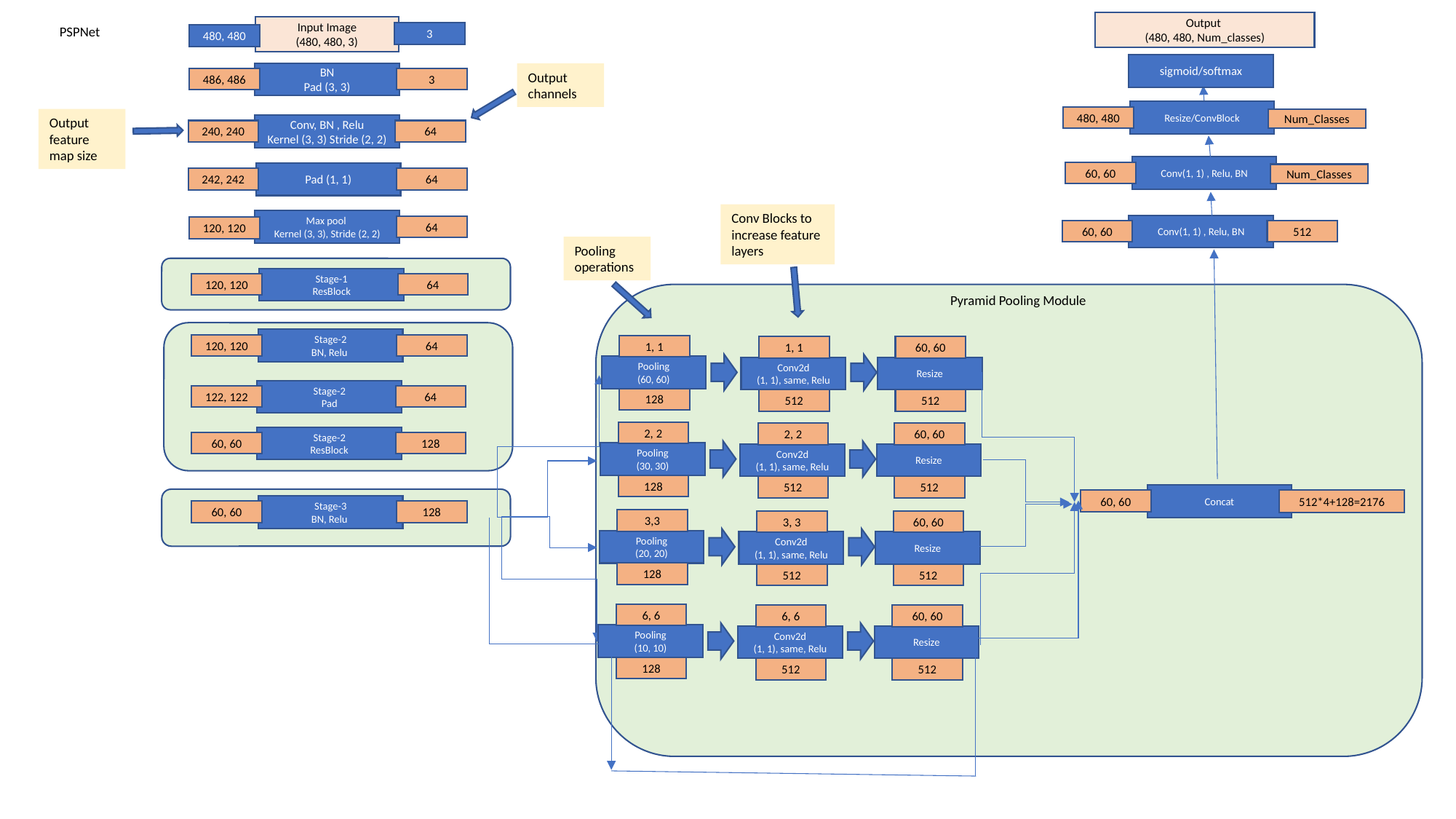

PSPNet
Output
(480, 480, Num_classes)
Input Image
(480, 480, 3)
3
480, 480
sigmoid/softmax
BN
Pad (3, 3)
Output channels
486, 486
3

Resize/ConvBlock

480, 480
Output feature map size
Num_Classes
Conv, BN , Relu
Kernel (3, 3) Stride (2, 2)
240, 240
64
Conv(1, 1) , Relu, BN
60, 60
Pad (1, 1)
Num_Classes
242, 242
64
Conv Blocks to increase feature layers
Max pool
Kernel (3, 3), Stride (2, 2)
Conv(1, 1) , Relu, BN
64
120, 120
60, 60
512
Pooling operations

Stage-1
ResBlock
120, 120
64

Pyramid Pooling Module

Stage-2
BN, Relu
120, 120
64
1, 1
60, 60
1, 1

Pooling
(60, 60)
Resize
Conv2d
(1, 1), same, Relu
Stage-2
Pad
122, 122
64
128
512
512
2, 2
60, 60
2, 2
Stage-2
ResBlock
60, 60
128

Pooling
(30, 30)
Resize
Conv2d
(1, 1), same, Relu
128
512
512
Concat

512*4+128=2176
60, 60
Stage-3
BN, Relu
60, 60
128
3,3
60, 60
3, 3

Pooling
(20, 20)
Resize
Conv2d
(1, 1), same, Relu
128
512
512
6, 6
60, 60
6, 6

Pooling
(10, 10)
Resize
Conv2d
(1, 1), same, Relu
128
512
512